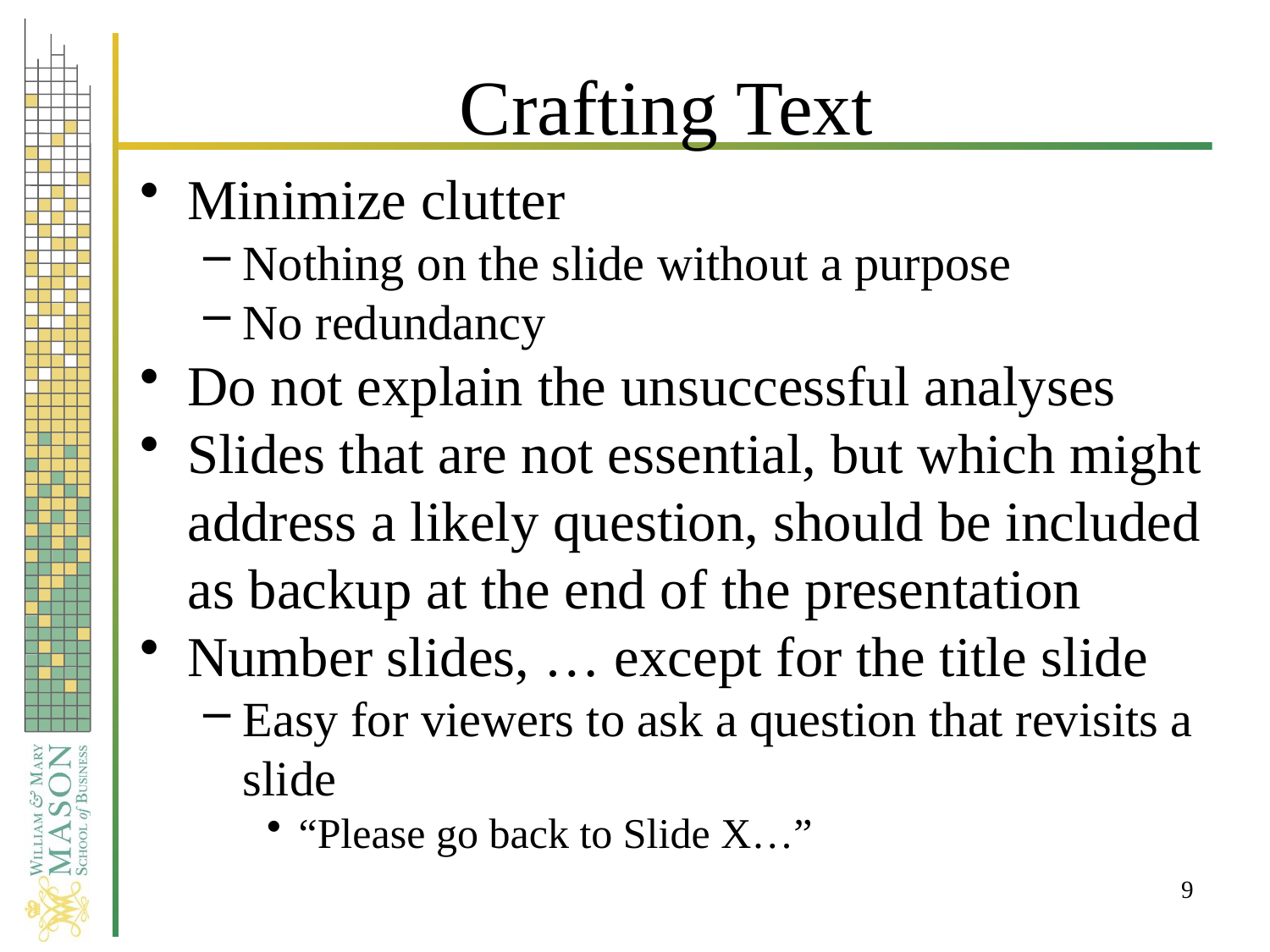

# Crafting Text
Minimize clutter
Nothing on the slide without a purpose
No redundancy
Do not explain the unsuccessful analyses
Slides that are not essential, but which might address a likely question, should be included as backup at the end of the presentation
Number slides, … except for the title slide
Easy for viewers to ask a question that revisits a slide
“Please go back to Slide X…”
9